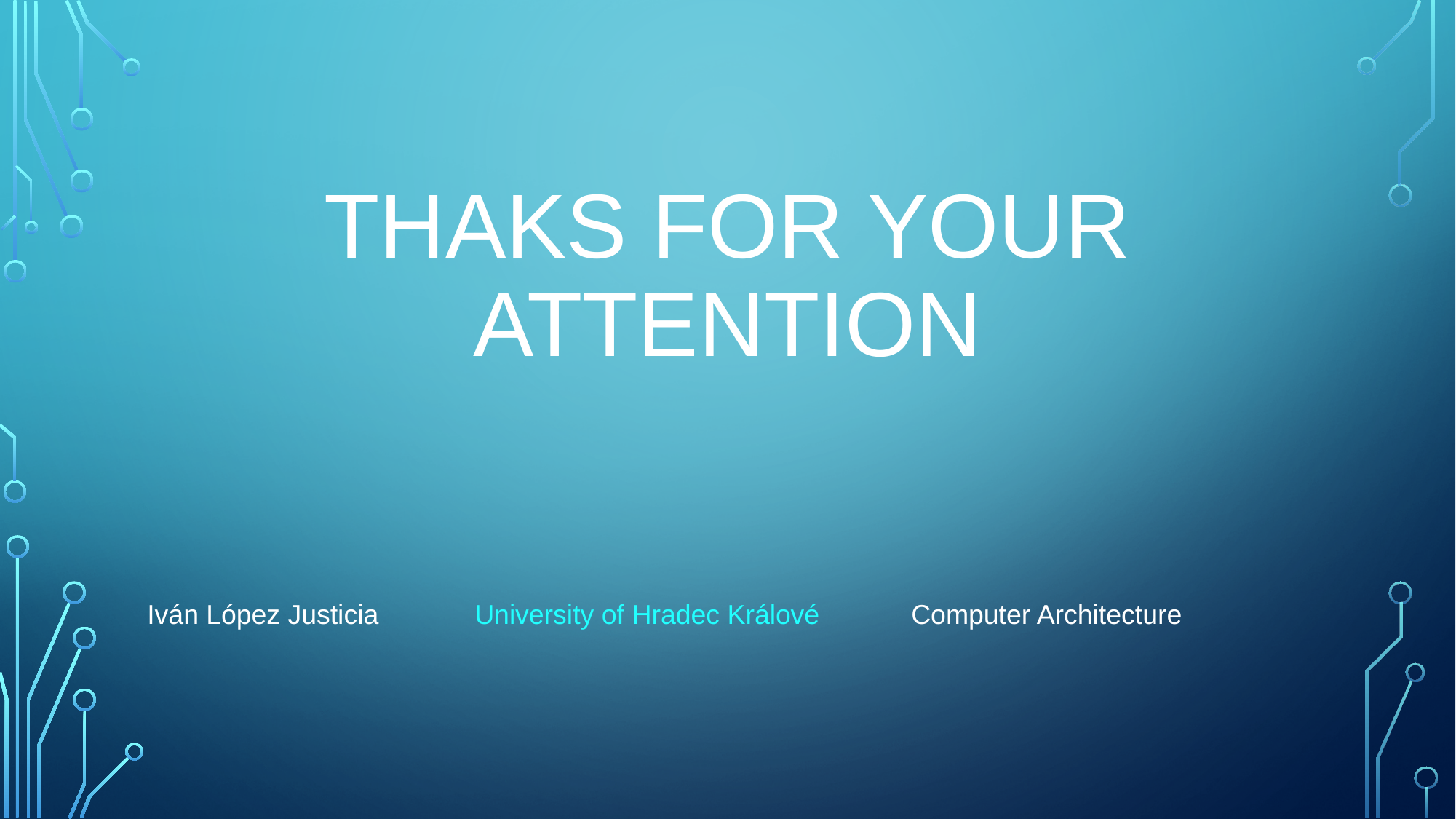

# THAKS FOR YOUR ATTENTION
Iván López Justicia	University of Hradec Králové	Computer Architecture